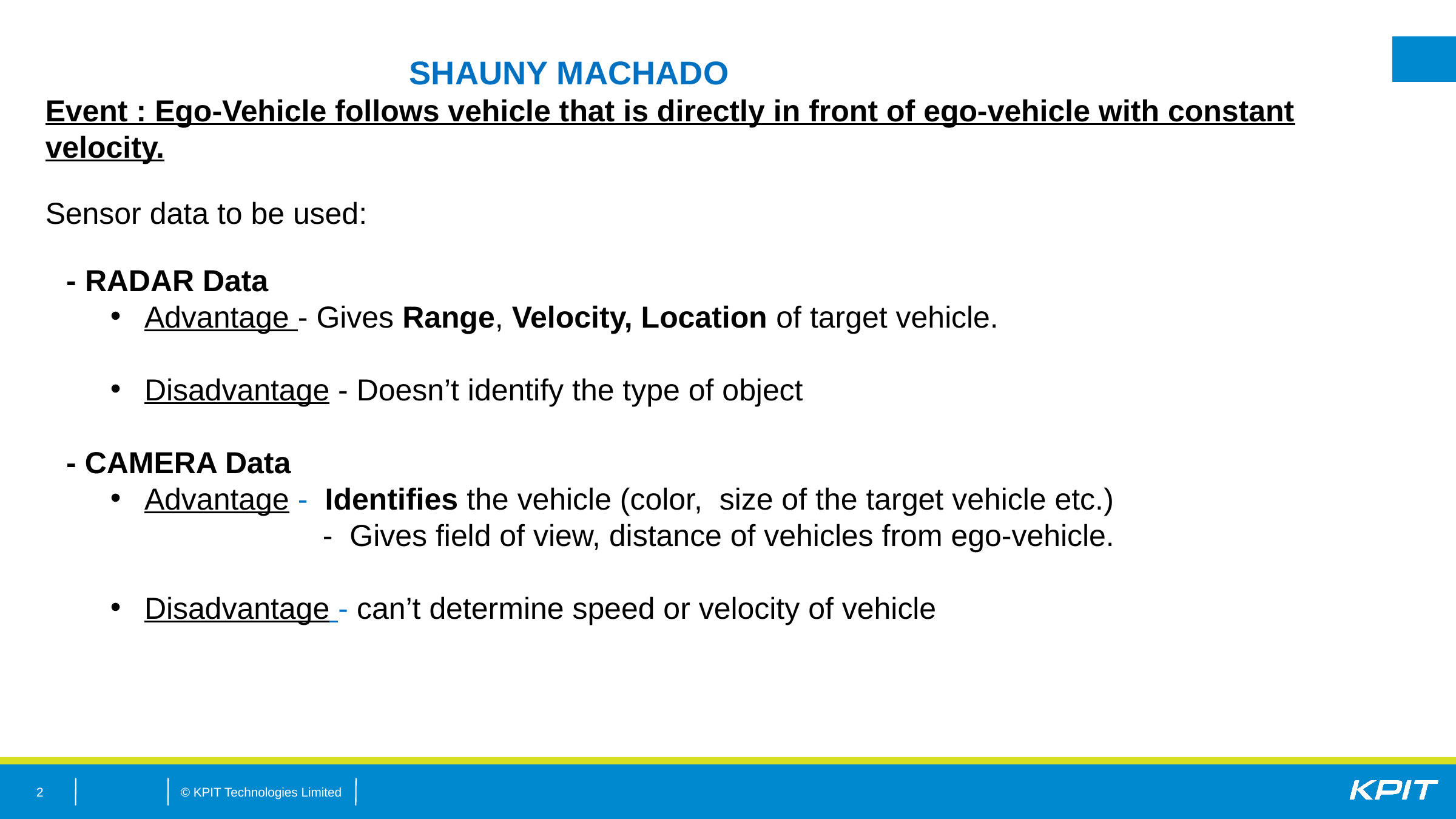

SHAUNY MACHADO
Event : Ego-Vehicle follows vehicle that is directly in front of ego-vehicle with constant velocity.

Sensor data to be used:

   - RADAR Data
Advantage - Gives Range, Velocity, Location of target vehicle.

Disadvantage - Doesn’t identify the type of object

   - CAMERA Data
Advantage -  Identifies the vehicle (color,  size of the target vehicle etc.)
                         -  Gives field of view, distance of vehicles from ego-vehicle.

Disadvantage - can’t determine speed or velocity of vehicle

2